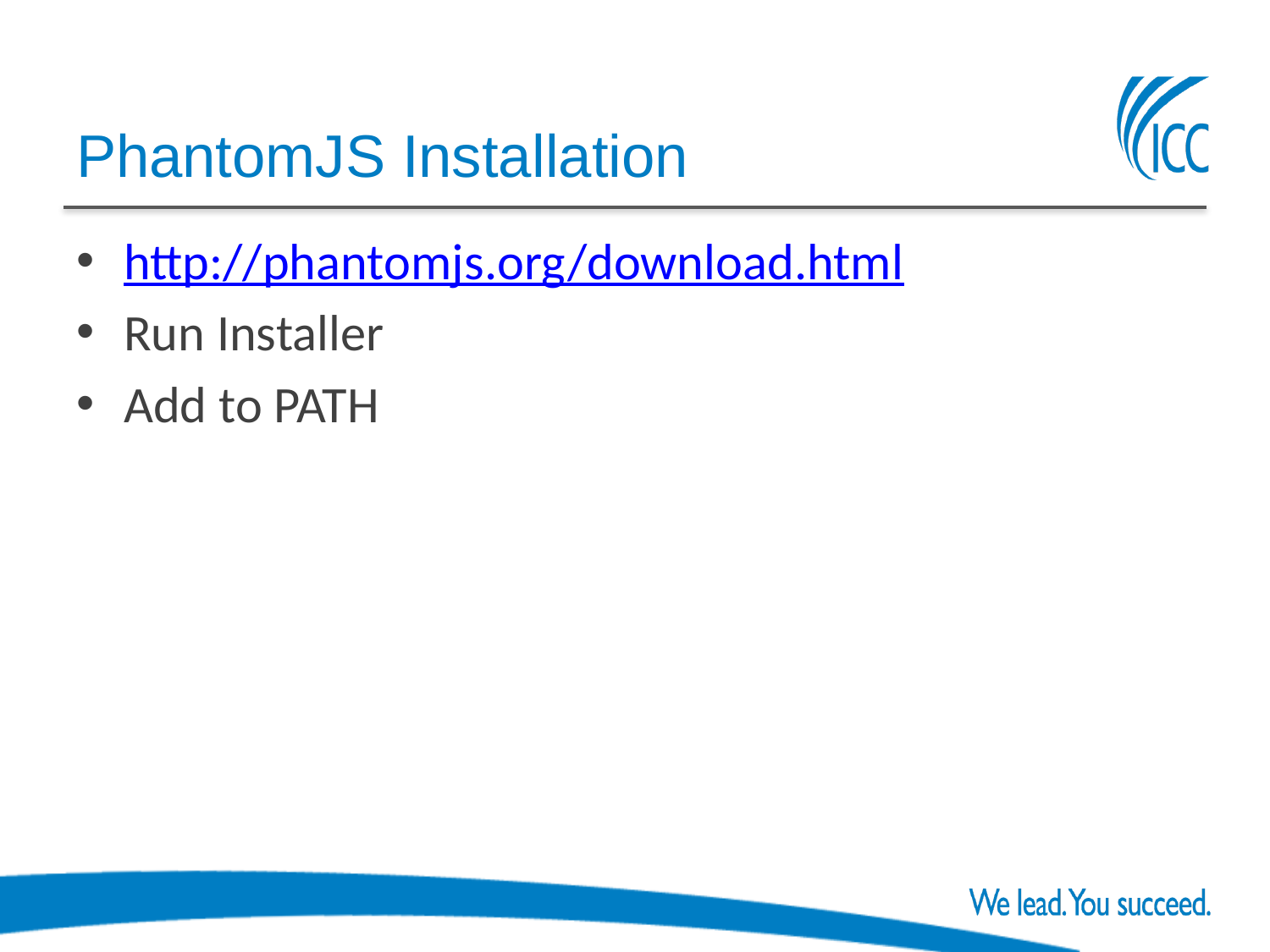

# PhantomJS Installation
http://phantomjs.org/download.html
Run Installer
Add to PATH